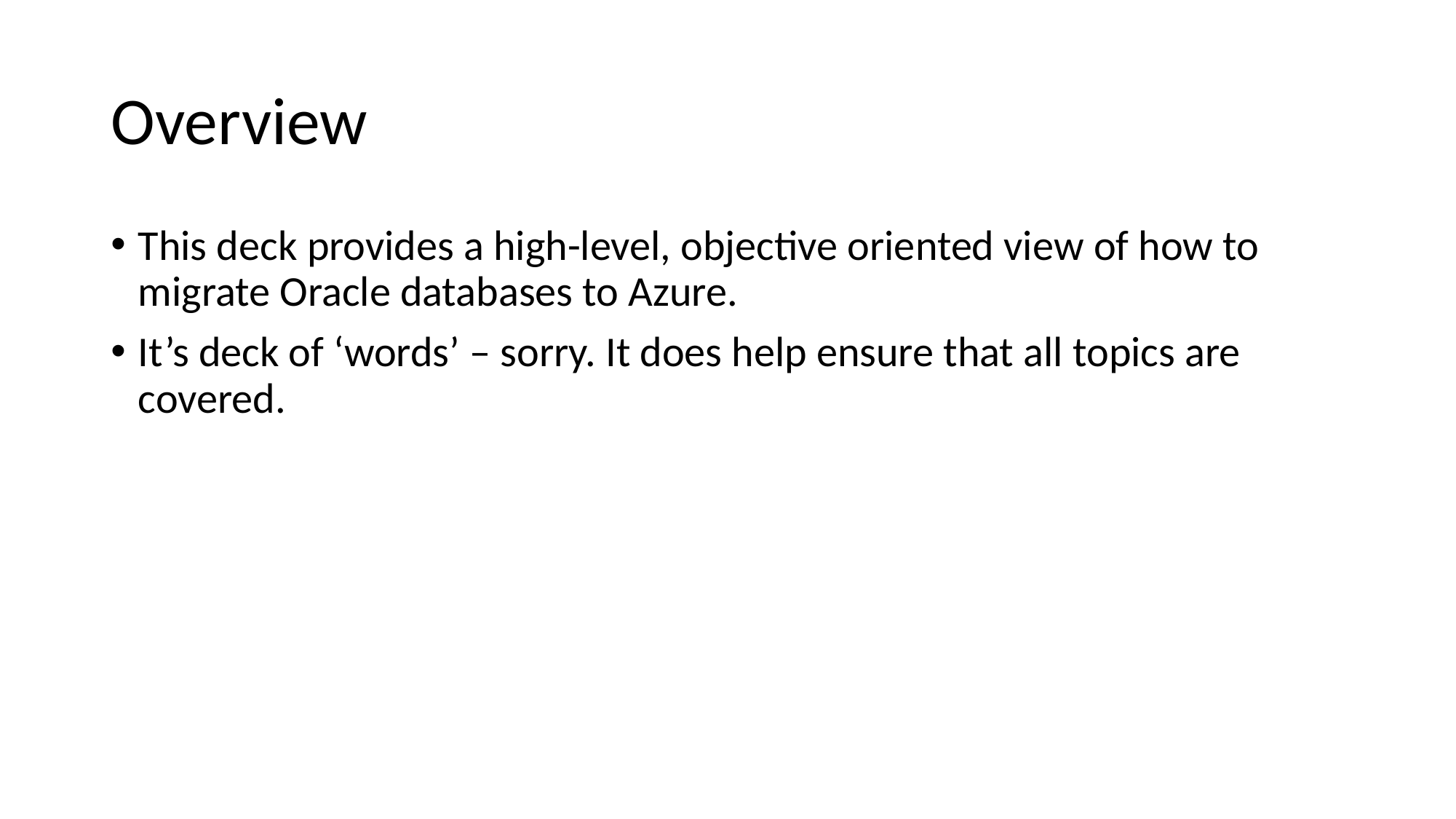

# Overview
This deck provides a high-level, objective oriented view of how to migrate Oracle databases to Azure.
It’s deck of ‘words’ – sorry. It does help ensure that all topics are covered.